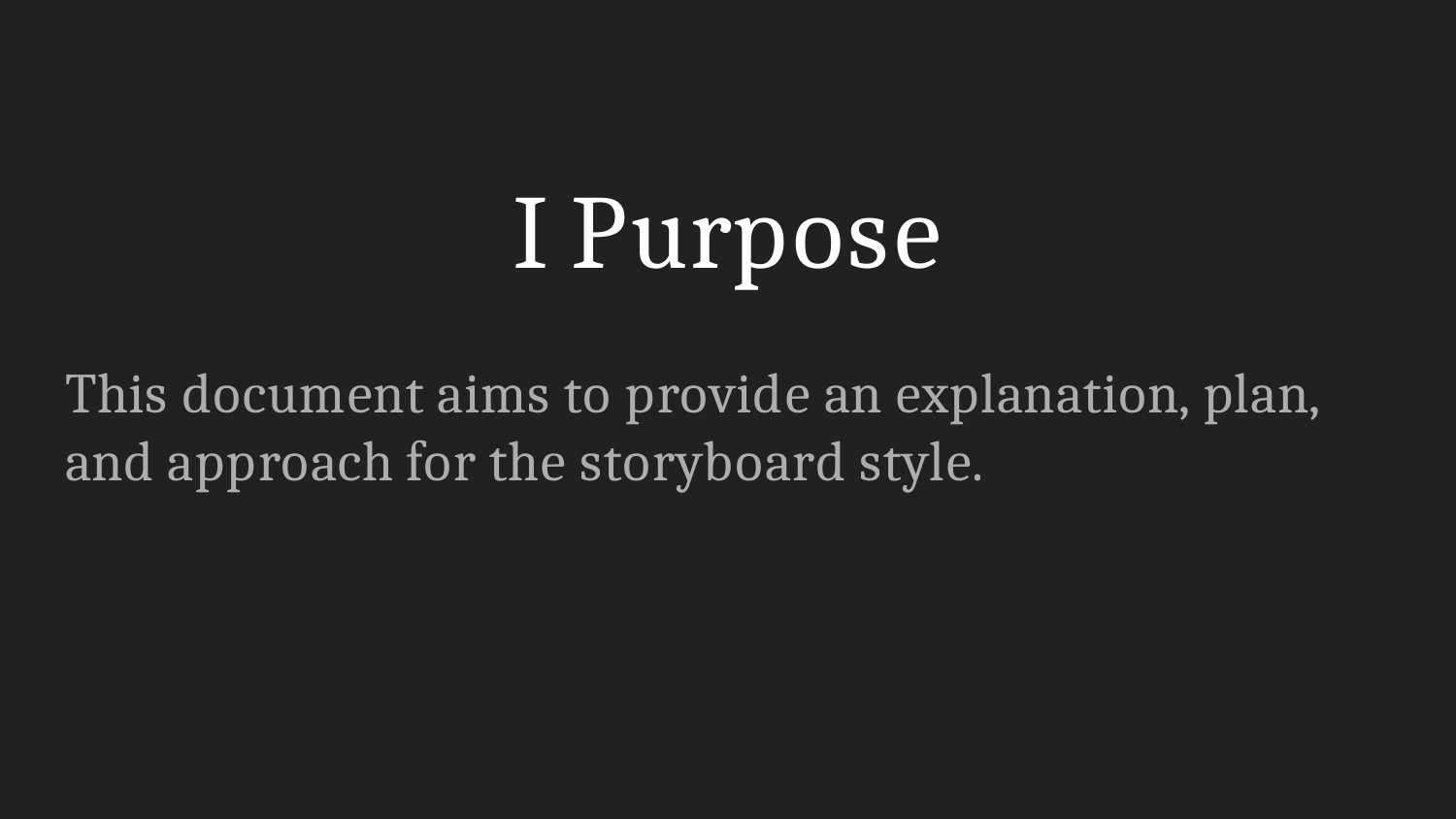

# I Purpose
This document aims to provide an explanation, plan, and approach for the storyboard style.